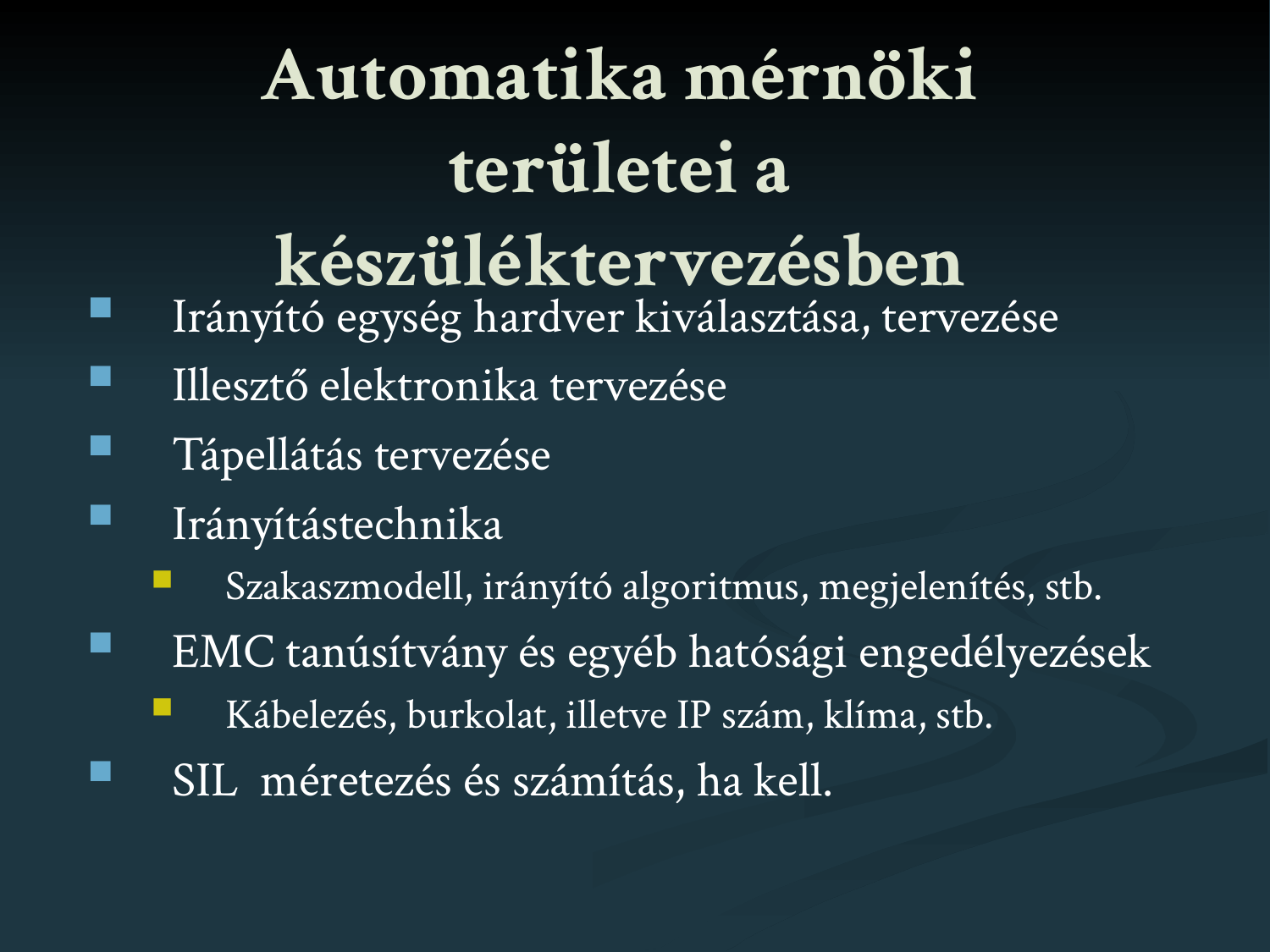

# Automatika mérnöki területei a készüléktervezésben
Irányító egység hardver kiválasztása, tervezése
Illesztő elektronika tervezése
Tápellátás tervezése
Irányítástechnika
Szakaszmodell, irányító algoritmus, megjelenítés, stb.
EMC tanúsítvány és egyéb hatósági engedélyezések
Kábelezés, burkolat, illetve IP szám, klíma, stb.
SIL  méretezés és számítás, ha kell.